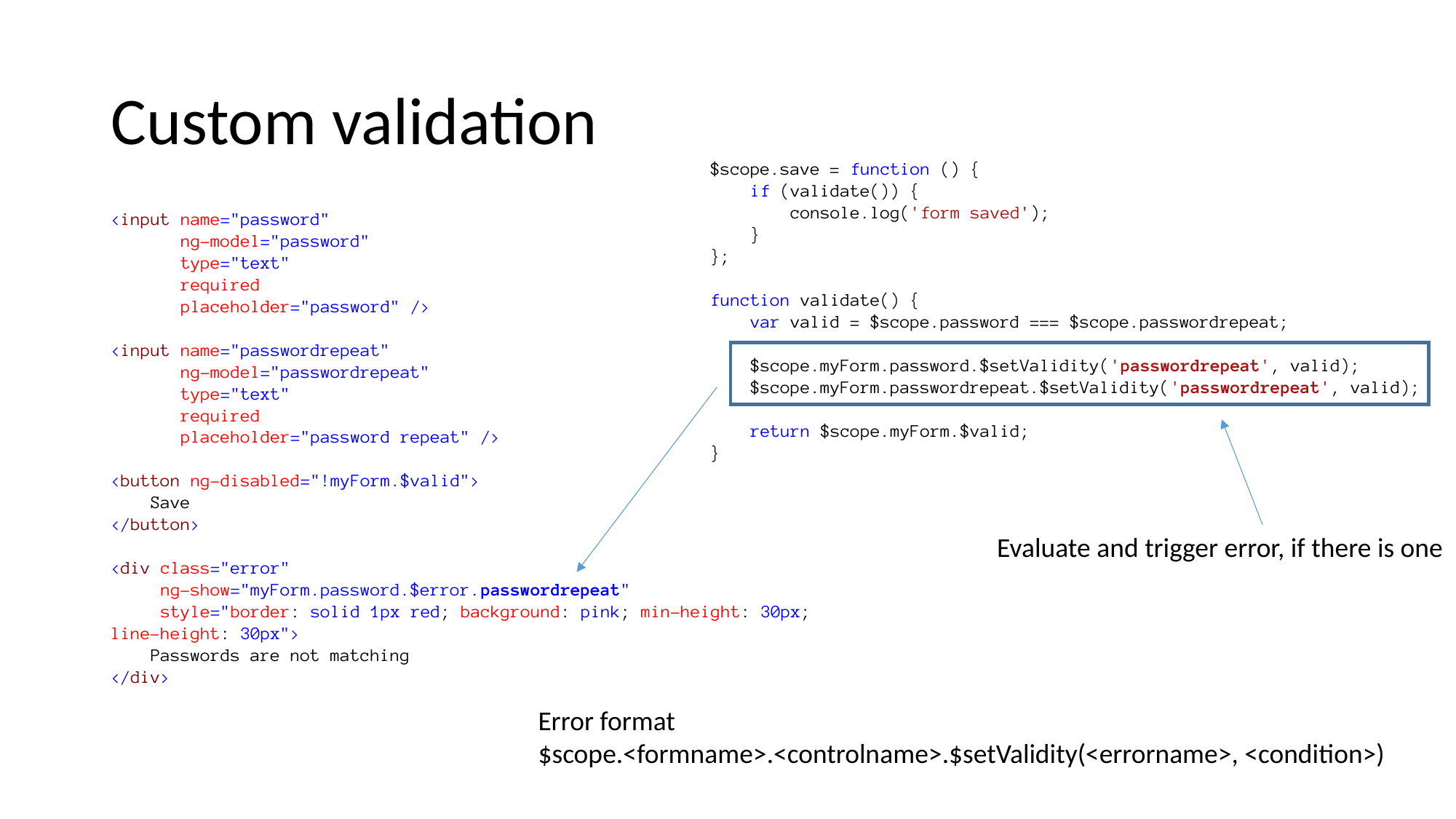

# Custom validation
$scope.save = function () {
    if (validate()) {
        console.log('form saved');
    }
};

function validate() {
    var valid = $scope.password === $scope.passwordrepeat;

    $scope.myForm.password.$setValidity('passwordrepeat', valid);
    $scope.myForm.passwordrepeat.$setValidity('passwordrepeat', valid);

    return $scope.myForm.$valid;
}
<input name="password"
       ng-model="password"
       type="text"
       required
       placeholder="password" />

<input name="passwordrepeat"
       ng-model="passwordrepeat"
       type="text"
       required
       placeholder="password repeat" />

<button ng-disabled="!myForm.$valid">
    Save
</button>

<div class="error"
     ng-show="myForm.password.$error.passwordrepeat"
     style="border: solid 1px red; background: pink; min-height: 30px; line-height: 30px">
    Passwords are not matching
</div>

Evaluate and trigger error, if there is one
Error format
$scope.<formname>.<controlname>.$setValidity(<errorname>, <condition>)